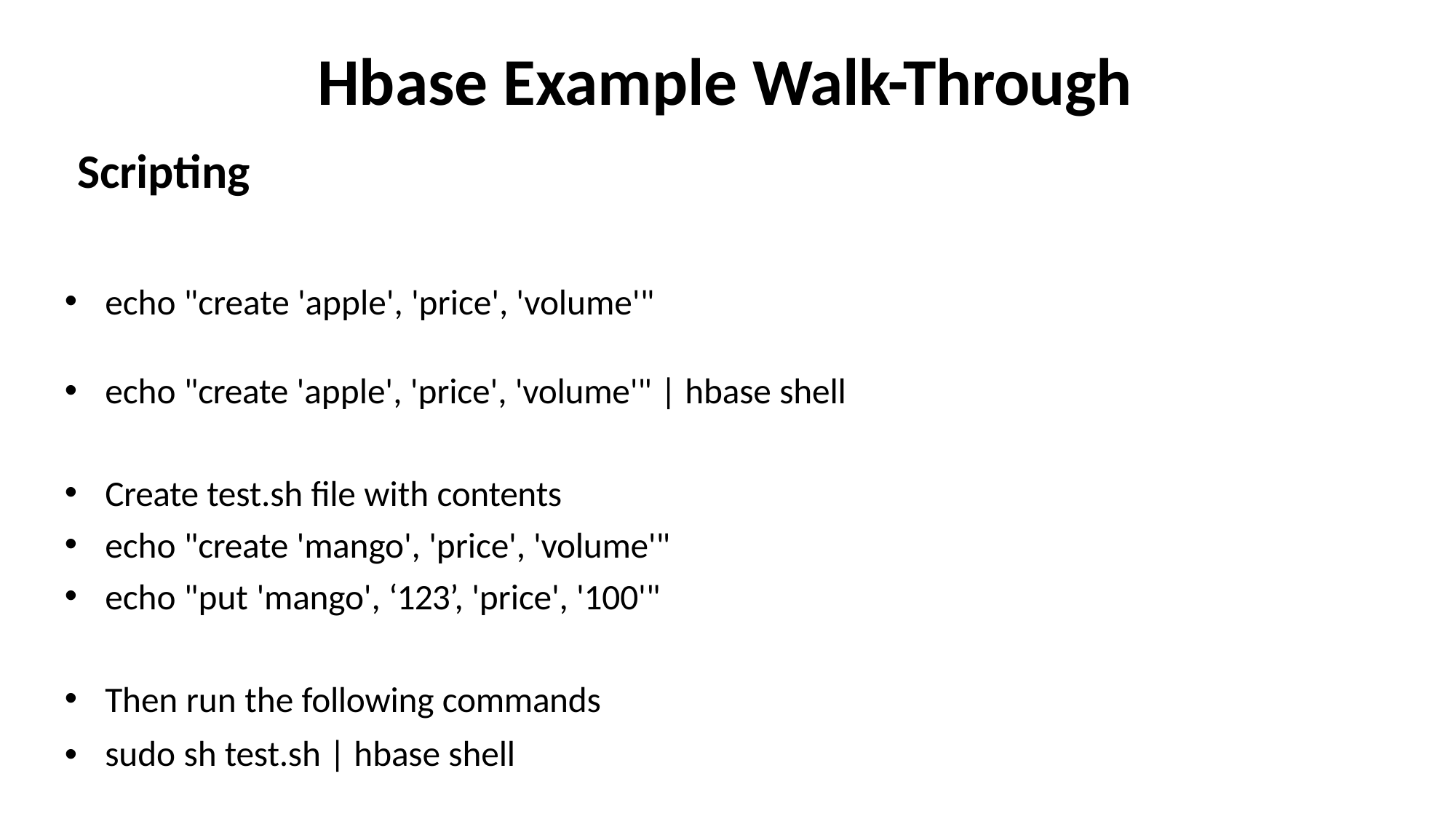

# Hbase Example Walk-Through
Scripting
echo "create 'apple', 'price', 'volume'"
echo "create 'apple', 'price', 'volume'" | hbase shell

Create test.sh file with contents
echo "create 'mango', 'price', 'volume'"
echo "put 'mango', ‘123’, 'price', '100'"

Then run the following commands
•
sudo sh test.sh | hbase shell